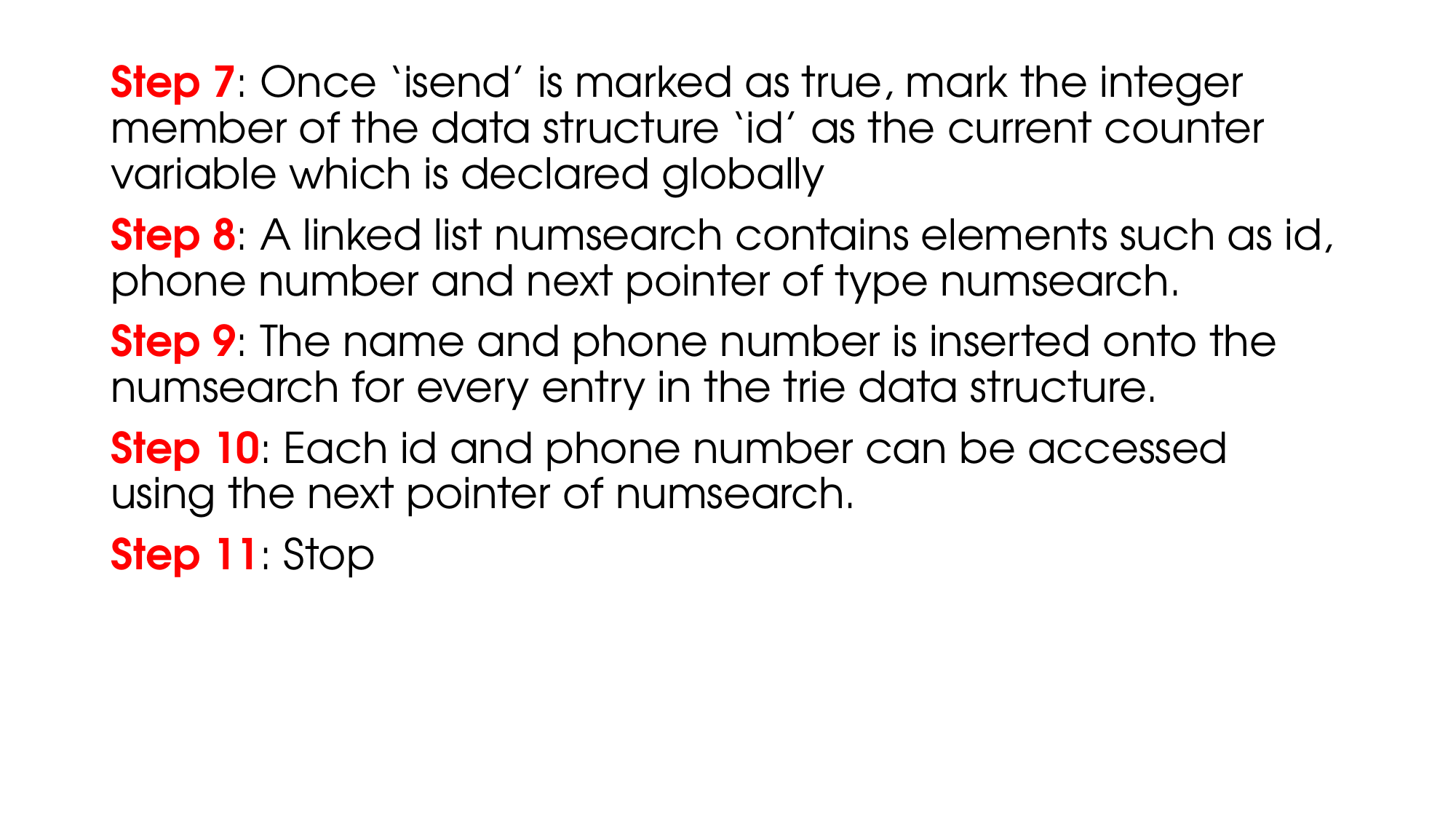

Step 7: Once ‘isend’ is marked as true, mark the integer member of the data structure ‘id’ as the current counter variable which is declared globally
Step 8: A linked list numsearch contains elements such as id, phone number and next pointer of type numsearch.
Step 9: The name and phone number is inserted onto the numsearch for every entry in the trie data structure.
Step 10: Each id and phone number can be accessed using the next pointer of numsearch.
Step 11: Stop